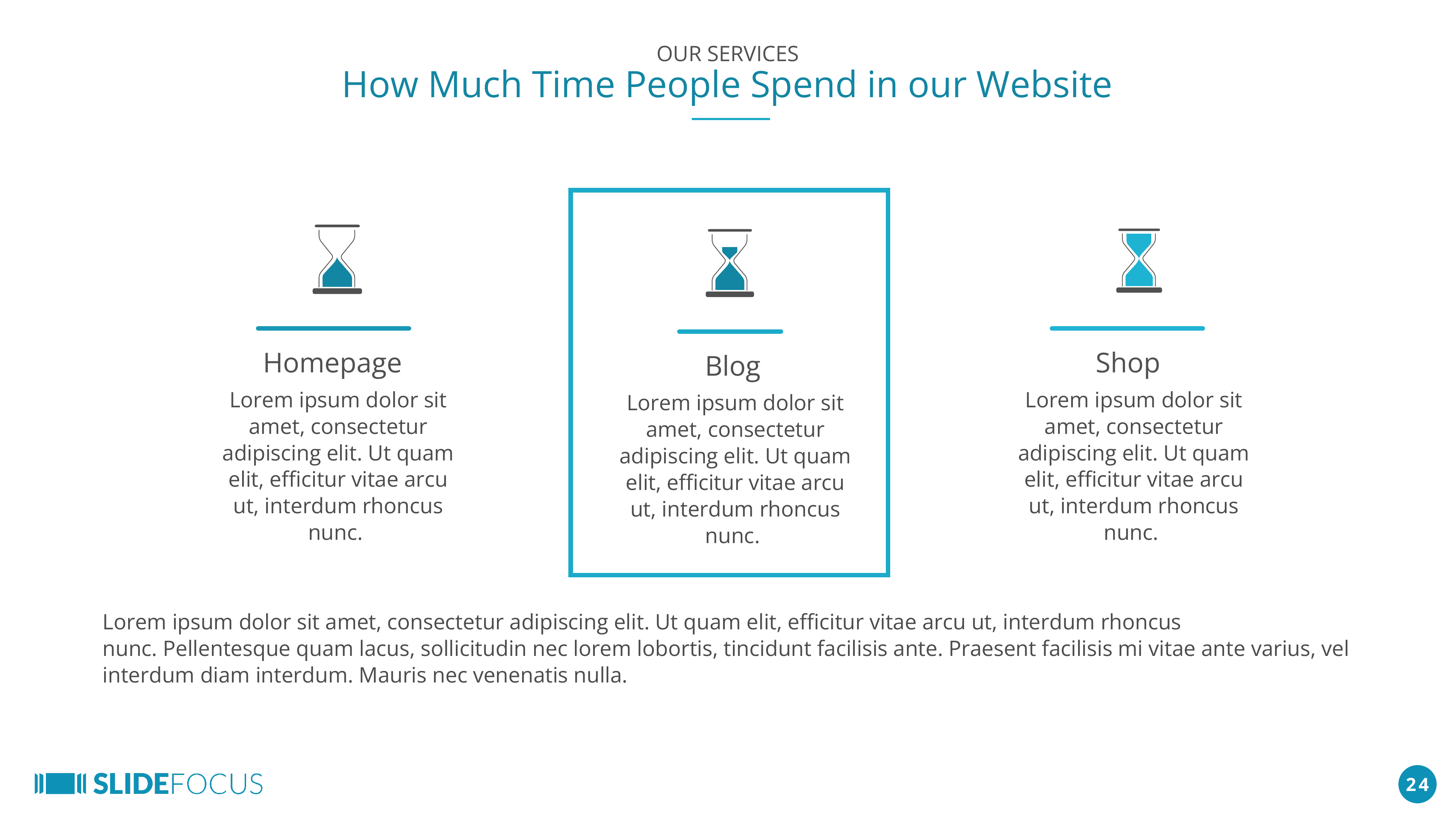

OUR SERVICES
How Much Time People Spend in our Website

Homepage
Shop
Blog
Lorem ipsum dolor sit amet, consectetur adipiscing elit. Ut quam elit, efficitur vitae arcu ut, interdum rhoncus nunc.
Lorem ipsum dolor sit amet, consectetur adipiscing elit. Ut quam elit, efficitur vitae arcu ut, interdum rhoncus nunc.
Lorem ipsum dolor sit amet, consectetur adipiscing elit. Ut quam elit, efficitur vitae arcu ut, interdum rhoncus nunc.
Lorem ipsum dolor sit amet, consectetur adipiscing elit. Ut quam elit, efficitur vitae arcu ut, interdum rhoncus nunc. Pellentesque quam lacus, sollicitudin nec lorem lobortis, tincidunt facilisis ante. Praesent facilisis mi vitae ante varius, vel interdum diam interdum. Mauris nec venenatis nulla.